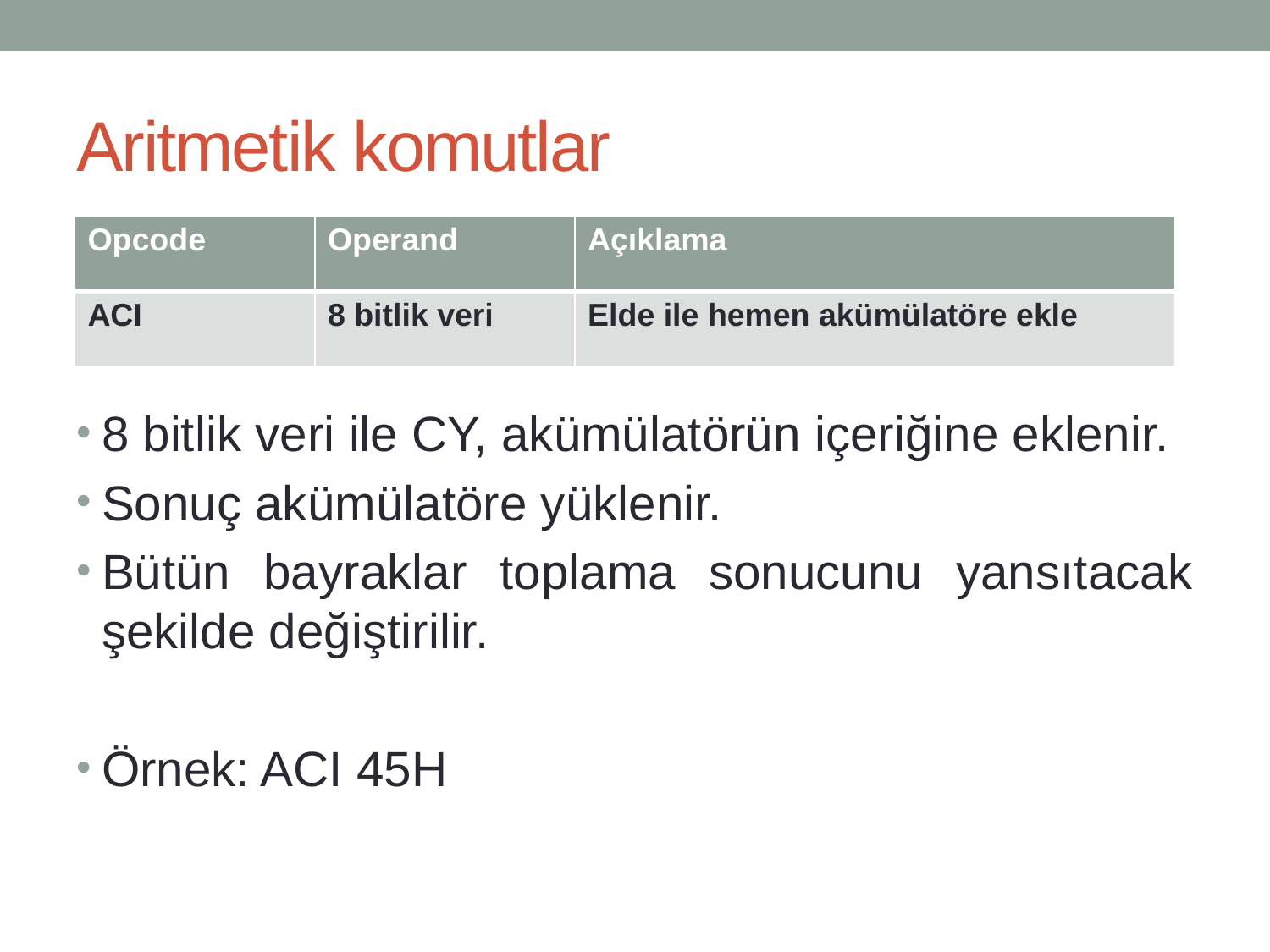

# Aritmetik komutlar
| Opcode | Operand | Açıklama |
| --- | --- | --- |
| ACI | 8 bitlik veri | Elde ile hemen akümülatöre ekle |
8 bitlik veri ile CY, akümülatörün içeriğine eklenir.
Sonuç akümülatöre yüklenir.
Bütün bayraklar toplama sonucunu yansıtacak şekilde değiştirilir.

Örnek: ACI 45H